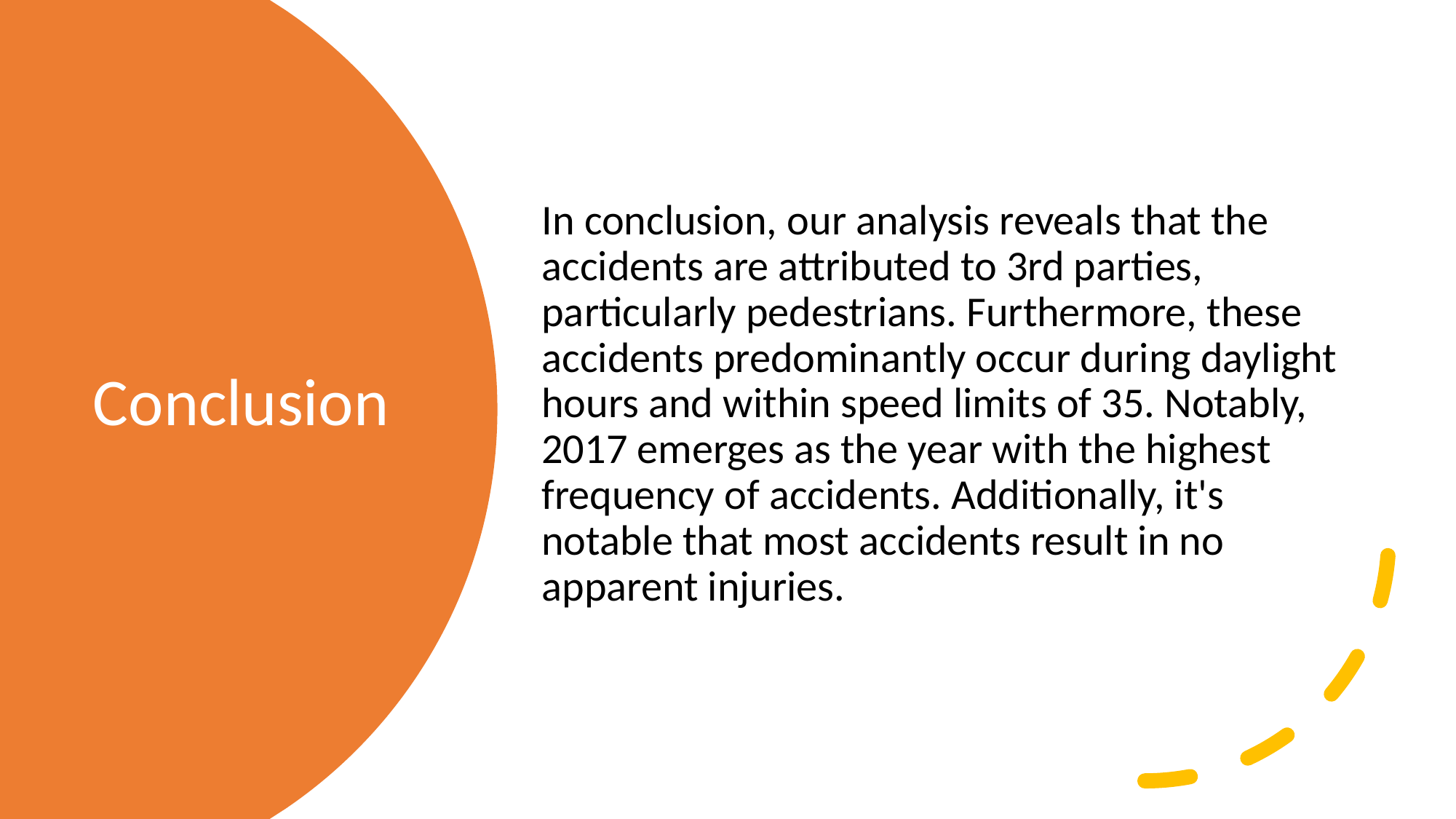

In conclusion, our analysis reveals that the accidents are attributed to 3rd parties, particularly pedestrians. Furthermore, these accidents predominantly occur during daylight hours and within speed limits of 35. Notably, 2017 emerges as the year with the highest frequency of accidents. Additionally, it's notable that most accidents result in no apparent injuries.
# Conclusion